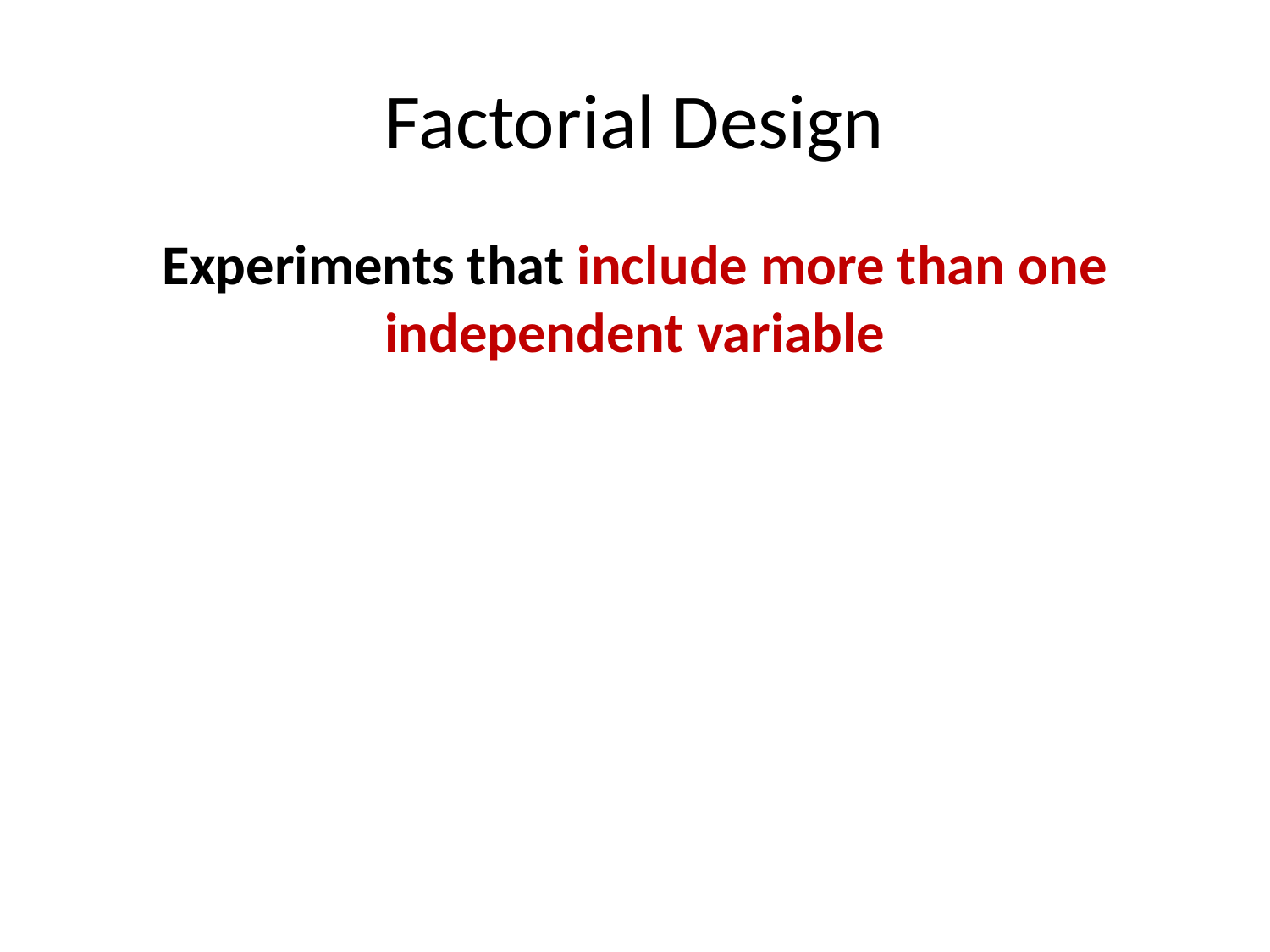

# Factorial Design
Experiments that include more than one independent variable